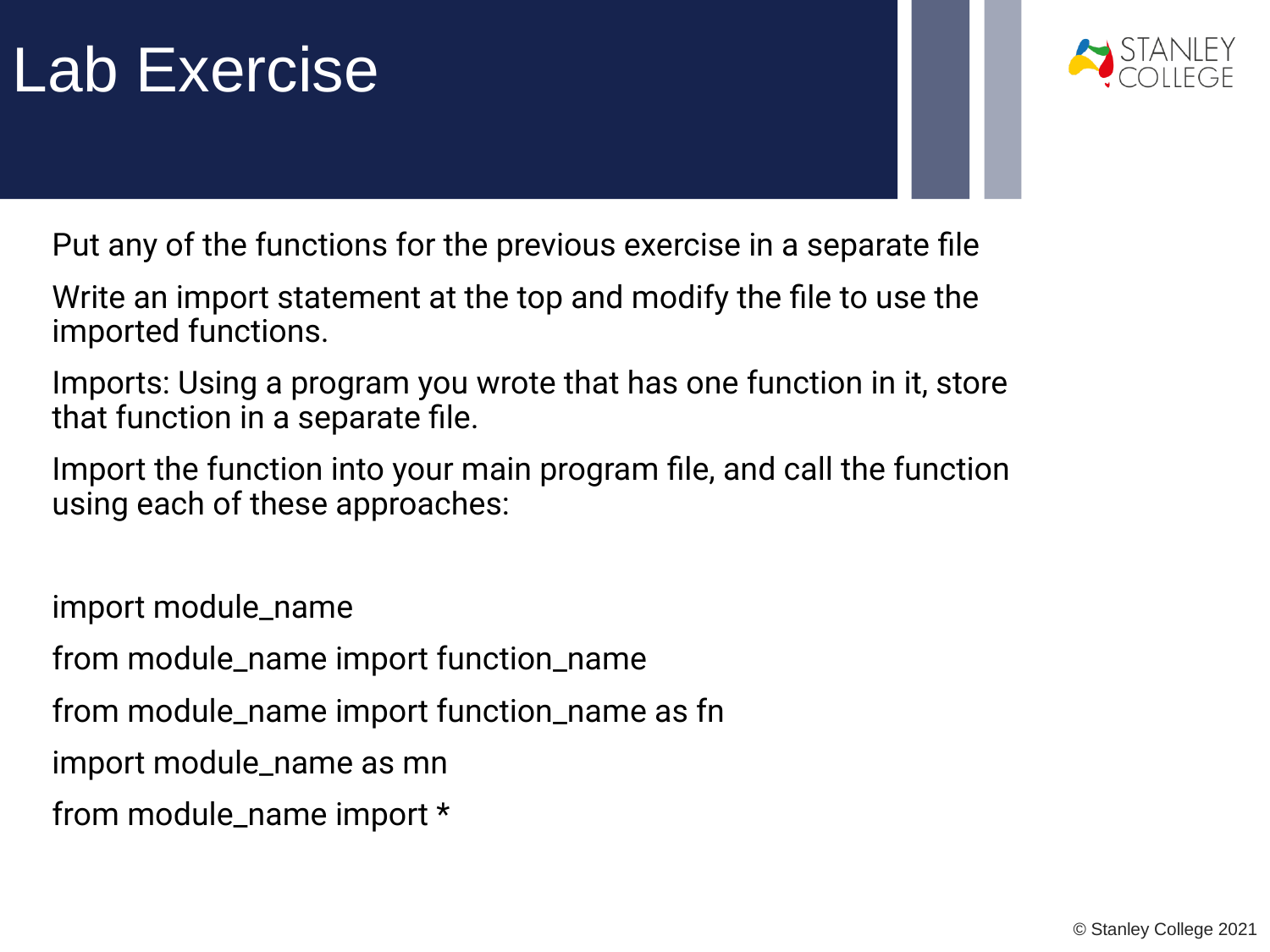

# Lab Exercise
Put any of the functions for the previous exercise in a separate file
Write an import statement at the top and modify the file to use the imported functions.
Imports: Using a program you wrote that has one function in it, store that function in a separate file.
Import the function into your main program file, and call the function using each of these approaches:

import module_name
from module_name import function_name
from module_name import function_name as fn
import module_name as mn
from module_name import *